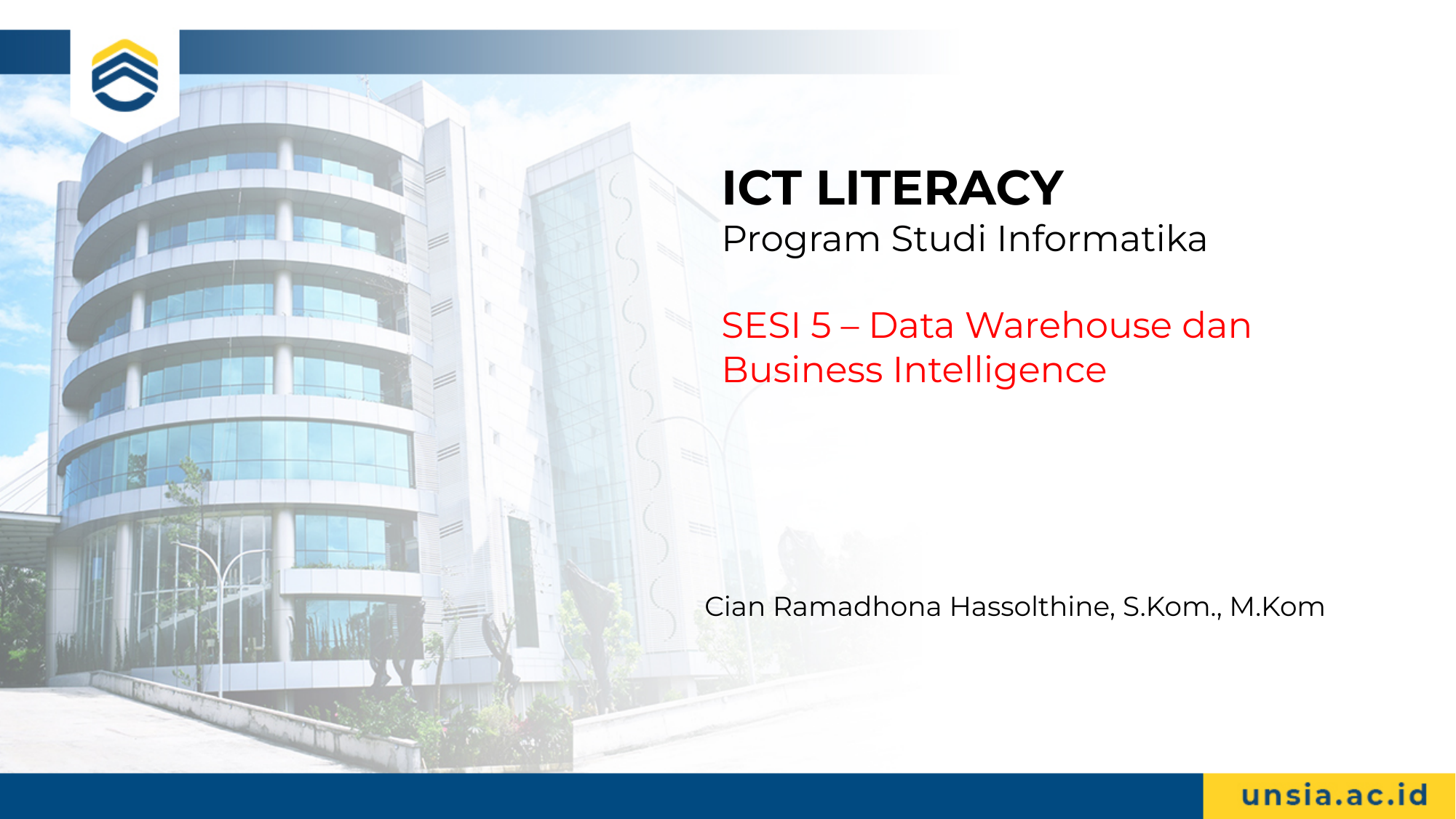

# ICT LITERACY Program Studi Informatika SESI 5 – Data Warehouse dan  Business Intelligence
Cian Ramadhona Hassolthine, S.Kom., M.Kom